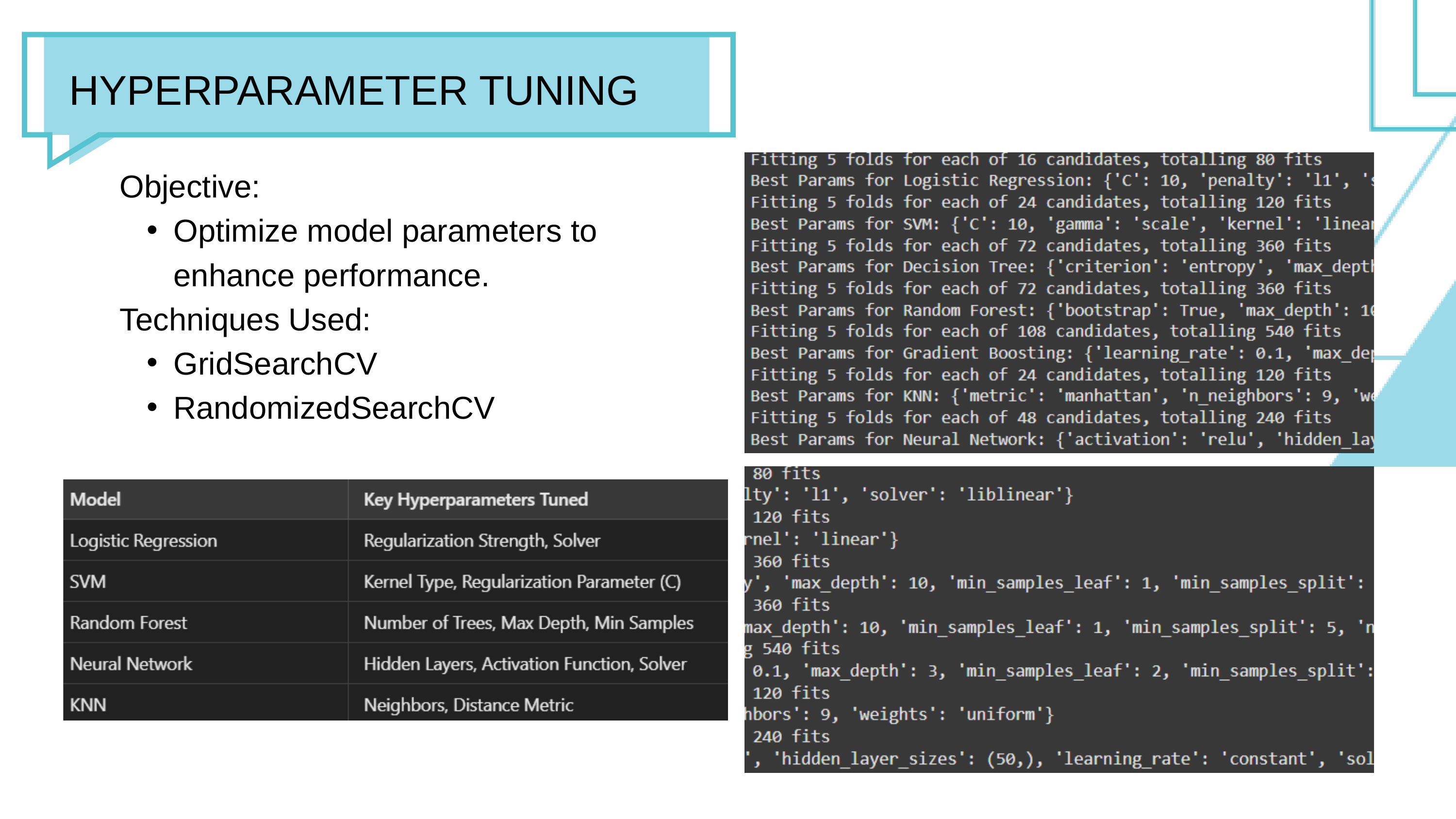

HYPERPARAMETER TUNING

Objective:
Optimize model parameters to enhance performance.
Techniques Used:
GridSearchCV
RandomizedSearchCV